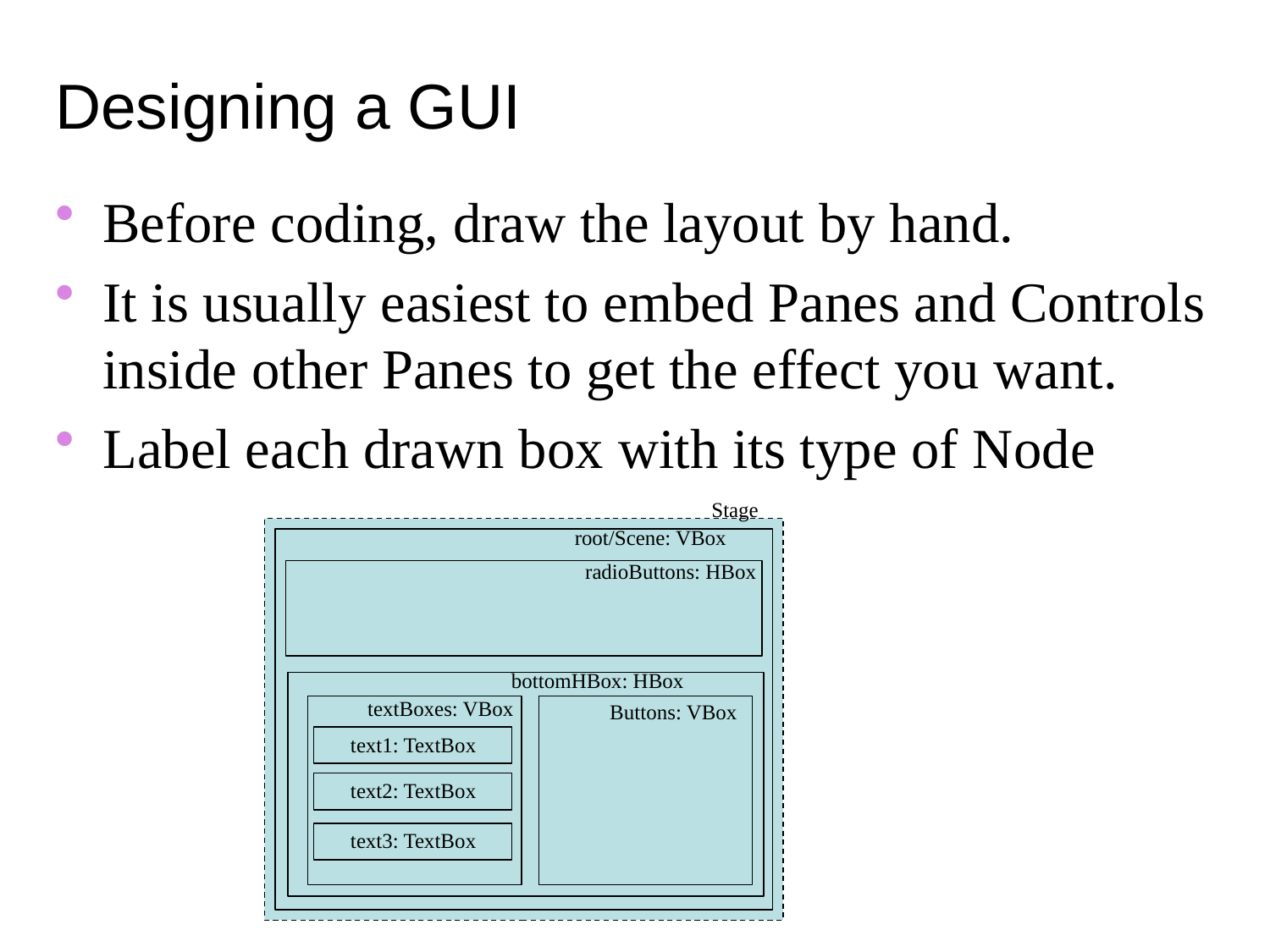

# Designing a GUI
Before coding, draw the layout by hand.
It is usually easiest to embed Panes and Controls inside other Panes to get the effect you want.
Label each drawn box with its type of Node
Stage

root/Scene: VBox

radioButtons: HBox

bottomHBox: HBox

textBoxes: VBox

Buttons: VBox

text1: TextBox

text2: TextBox

text3: TextBox